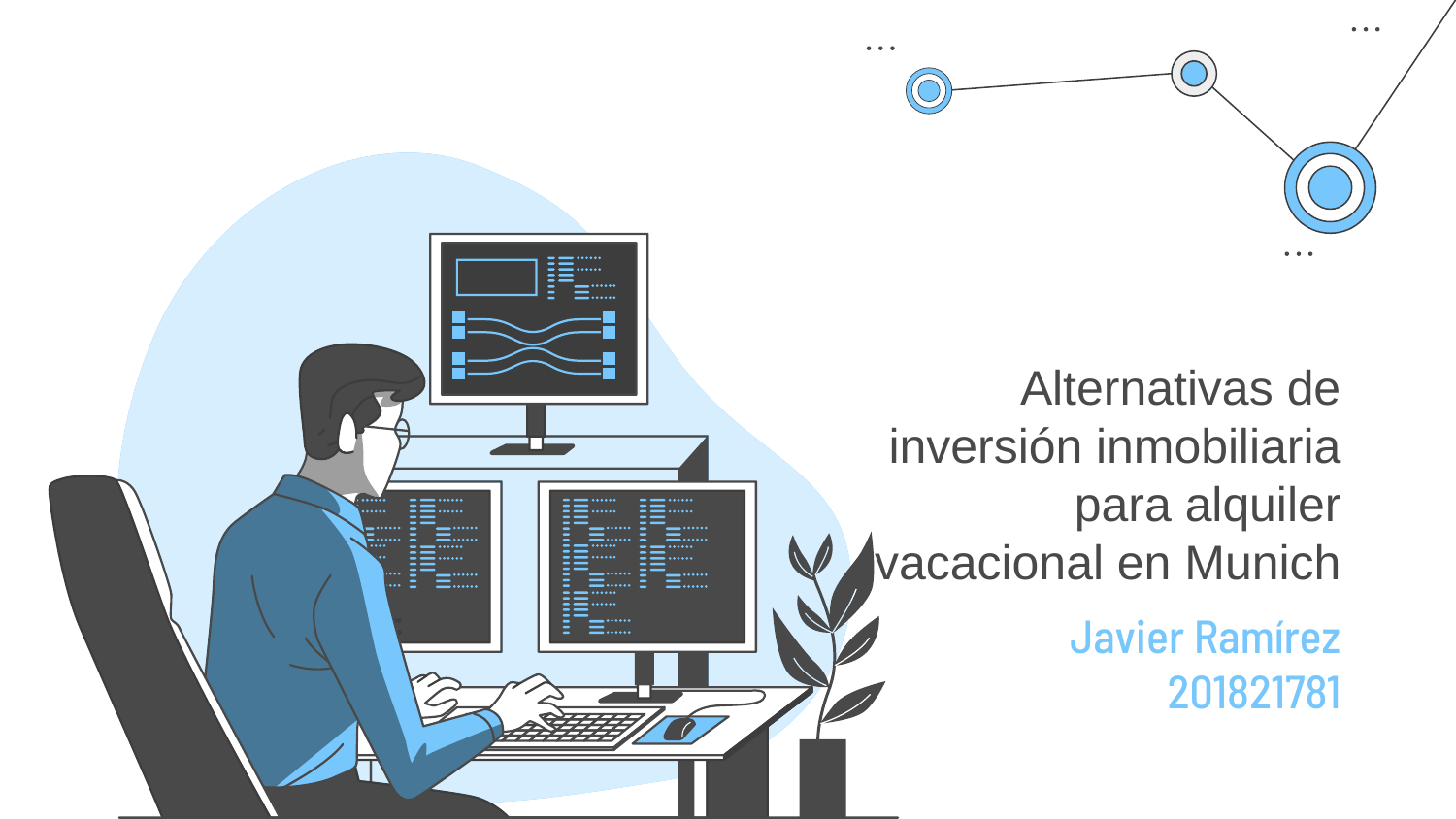

# Alternativas de inversión inmobiliaria para alquiler vacacional en Munich
Javier Ramírez
201821781